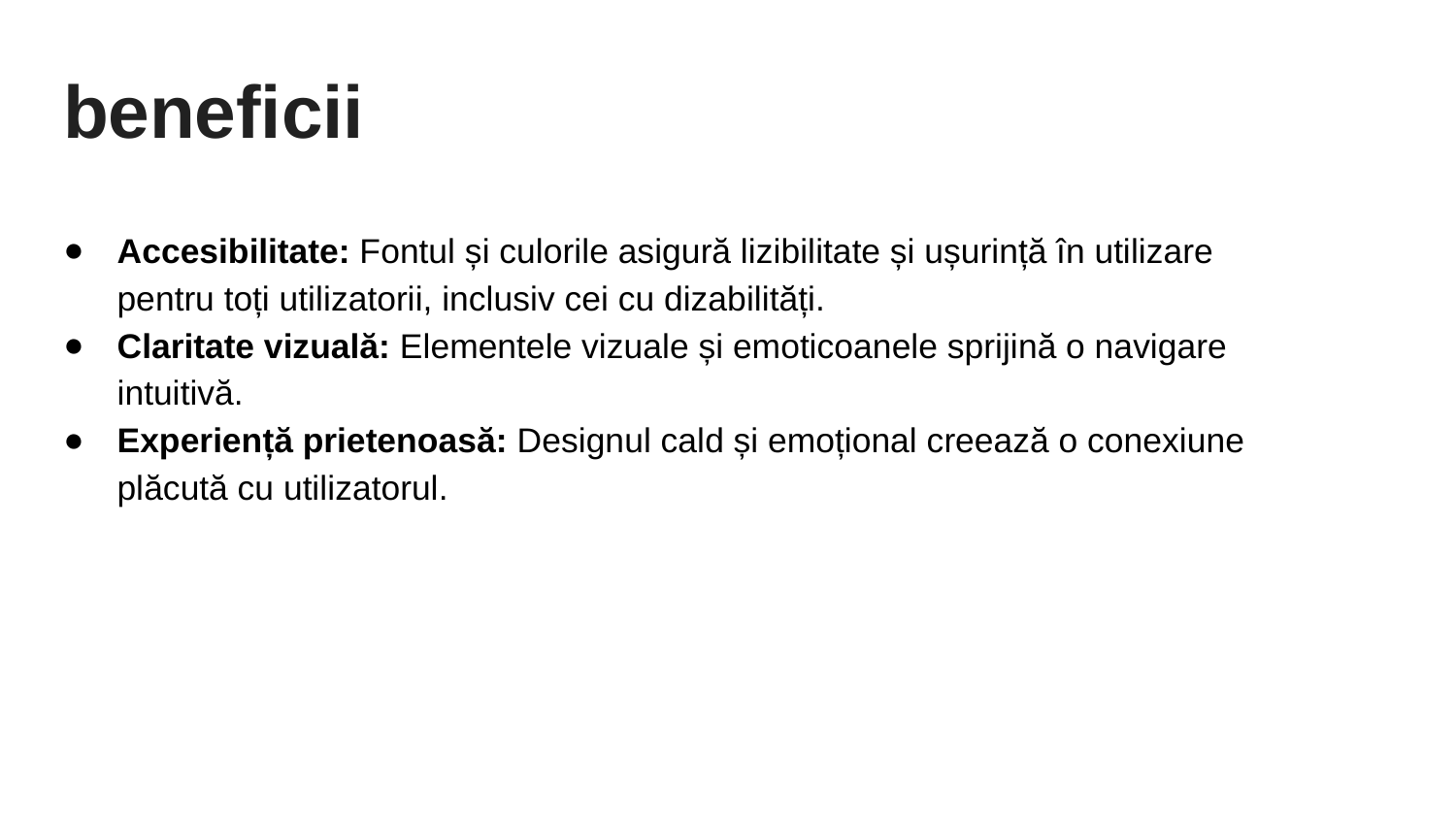

# beneficii
Accesibilitate: Fontul și culorile asigură lizibilitate și ușurință în utilizare pentru toți utilizatorii, inclusiv cei cu dizabilități.
Claritate vizuală: Elementele vizuale și emoticoanele sprijină o navigare intuitivă.
Experiență prietenoasă: Designul cald și emoțional creează o conexiune plăcută cu utilizatorul.